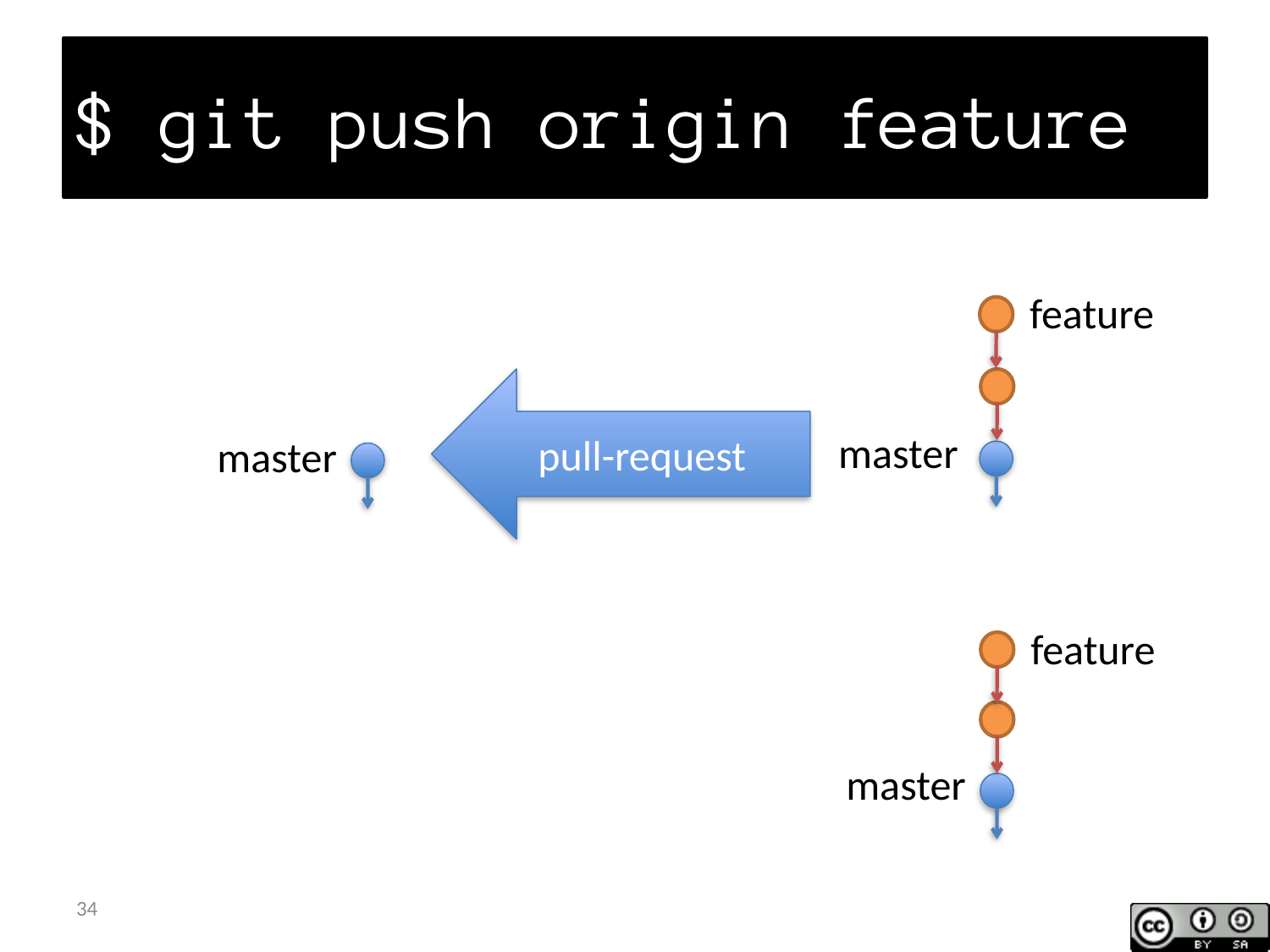

# $ git push origin feature
feature

pull-request
master
master

feature

master

34